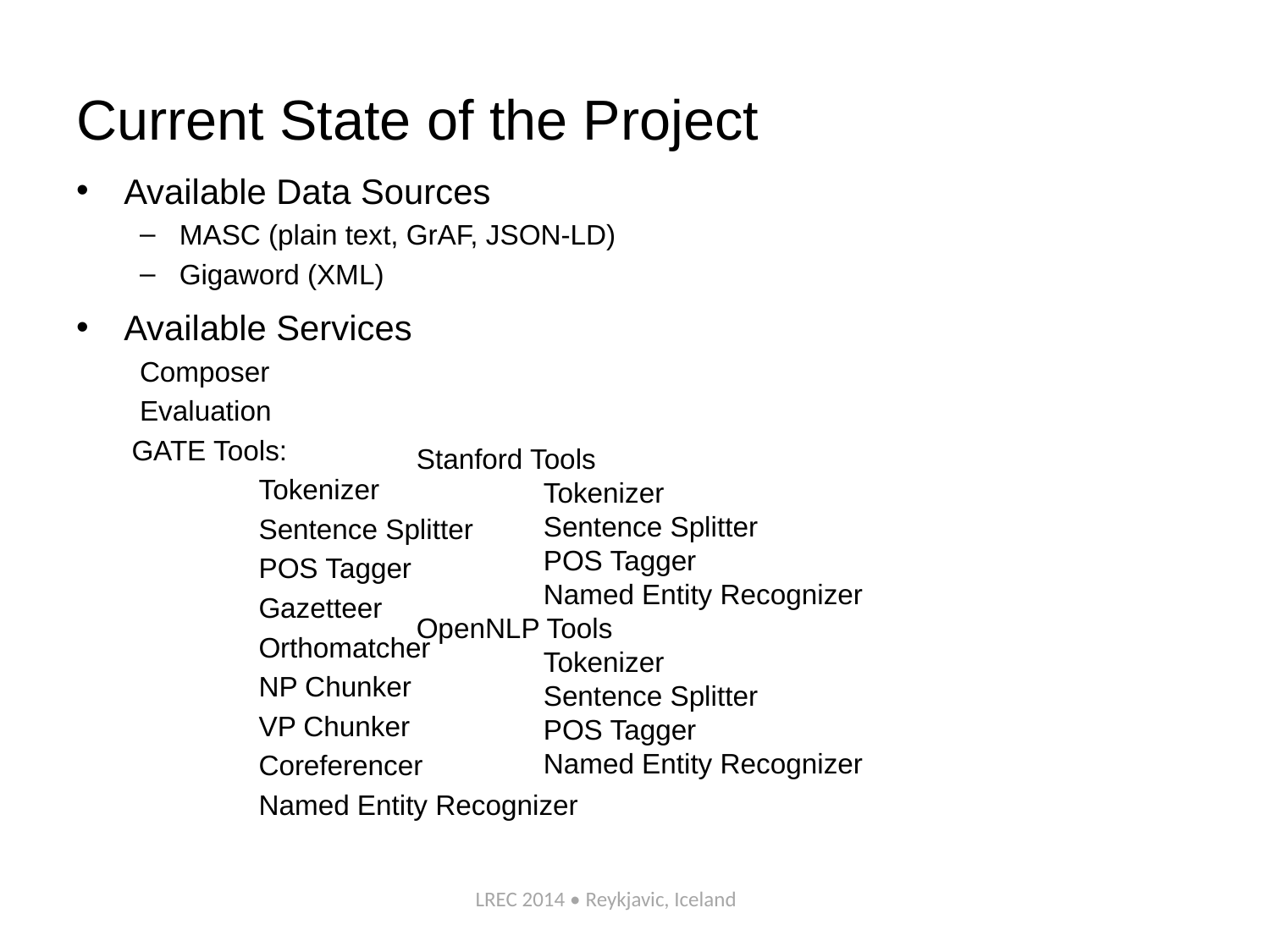

# Current State of the Project
Available Data Sources
MASC (plain text, GrAF, JSON-LD)
Gigaword (XML)
Available Services
Composer
Evaluation
GATE Tools:
	Tokenizer
	Sentence Splitter
	POS Tagger
	Gazetteer
	Orthomatcher
	NP Chunker
	VP Chunker
	Coreferencer
	Named Entity Recognizer

Stanford Tools
	Tokenizer
	Sentence Splitter
	POS Tagger
	Named Entity Recognizer
OpenNLP Tools
	Tokenizer
	Sentence Splitter
	POS Tagger
	Named Entity Recognizer